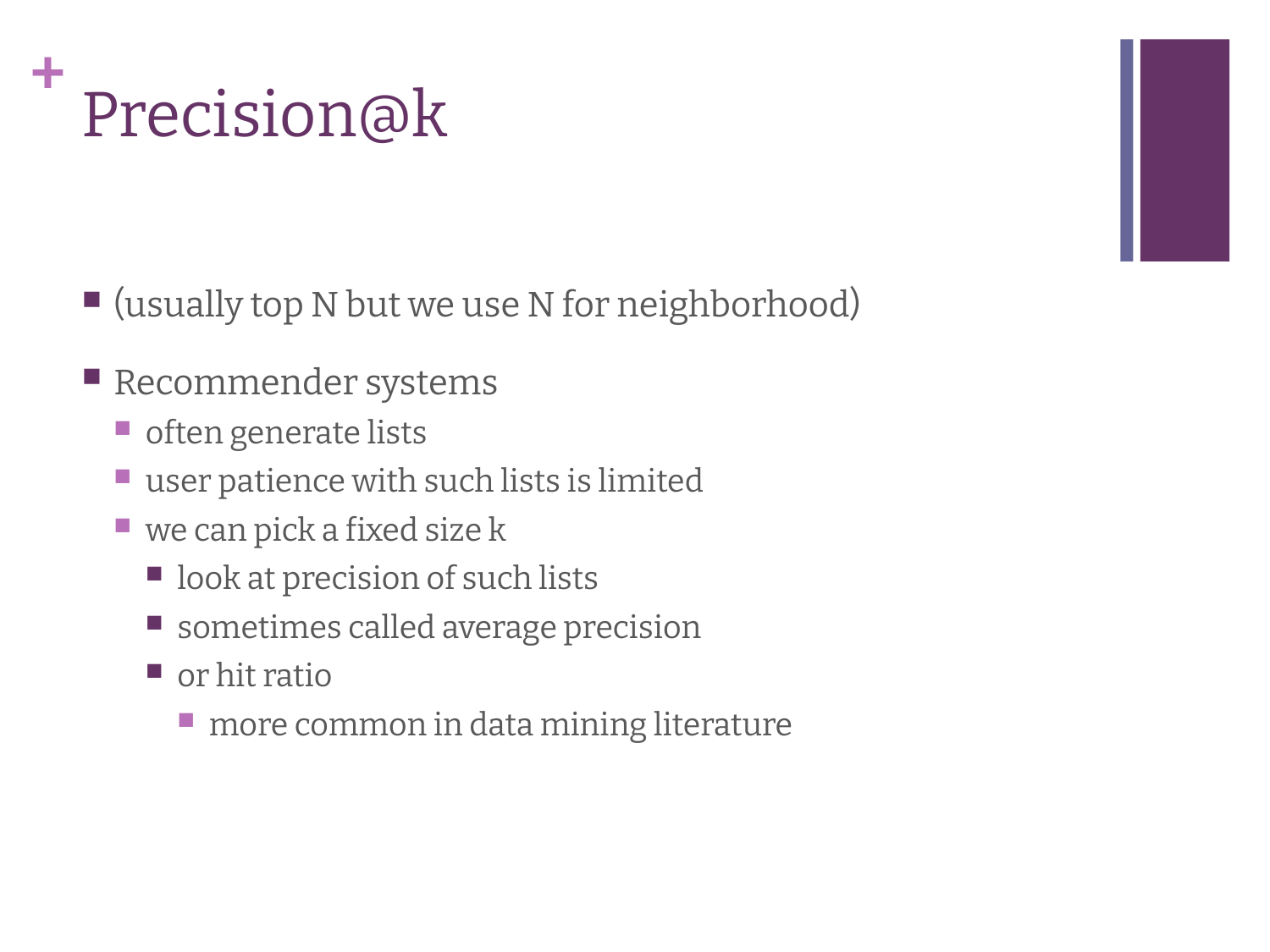

# Precision@k
(usually top N but we use N for neighborhood)
Recommender systems
often generate lists
user patience with such lists is limited
we can pick a fixed size k
look at precision of such lists
sometimes called average precision
or hit ratio
more common in data mining literature